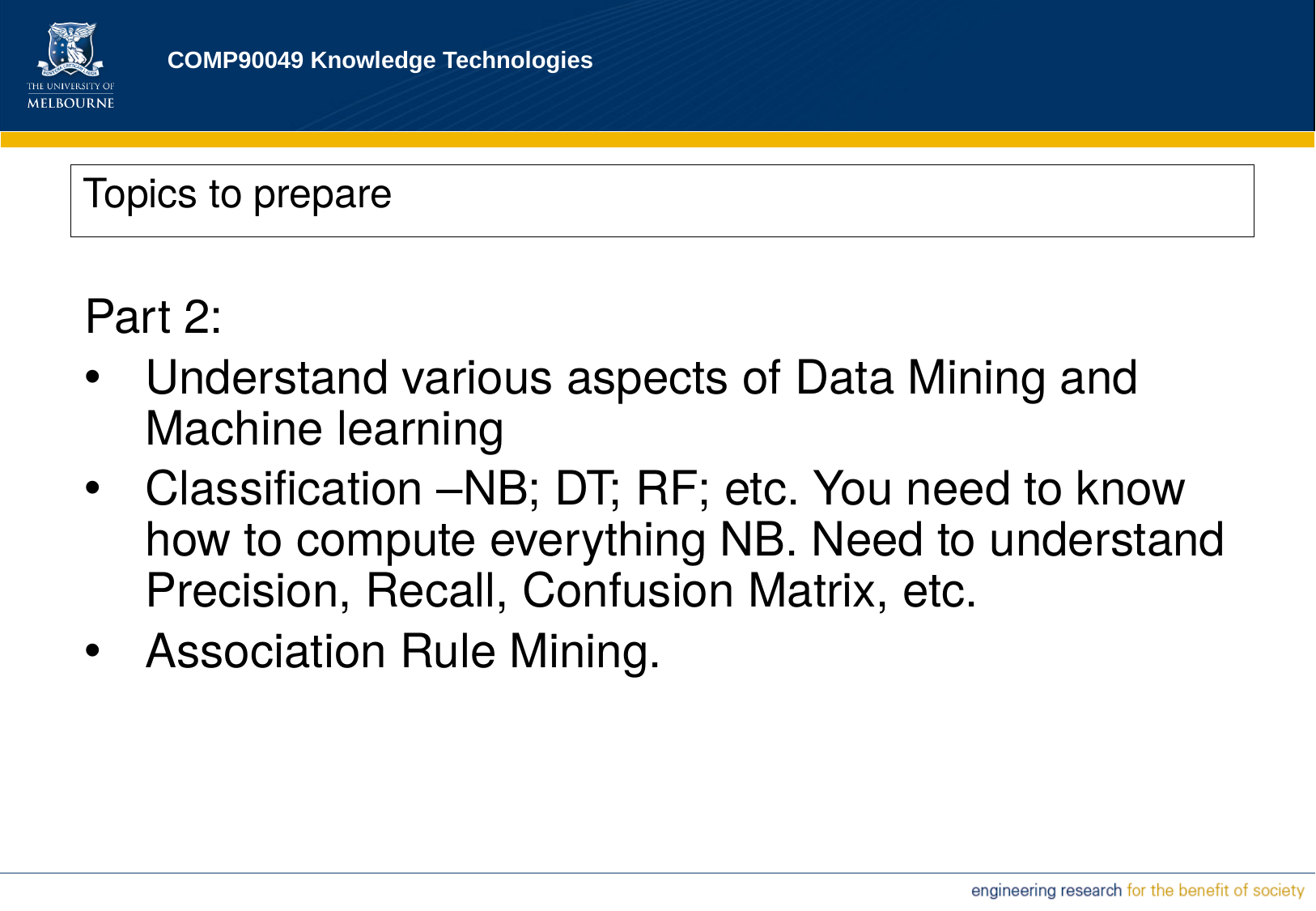

Topics to prepare

Part 2:
Understand various aspects of Data Mining and  Machine learning
Classification –NB; DT; RF; etc. You need to know how to compute everything NB. Need to understand Precision, Recall, Confusion Matrix, etc.
Association Rule Mining.